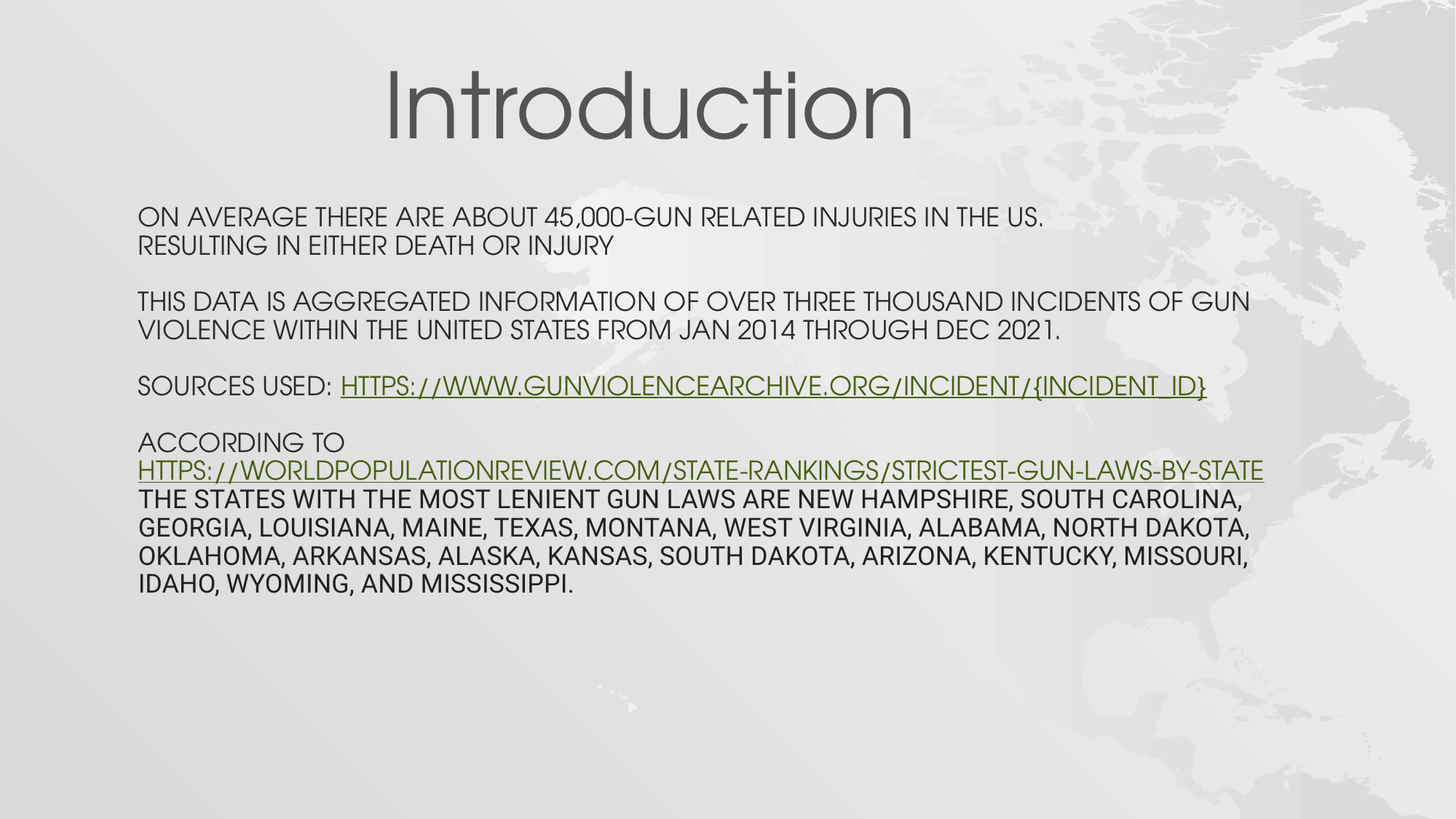

Introduction
# On average there are about 45,000-gun related injuries in the US. Resulting in either death or injury This data is Aggregated information of over three thousand incidents of gun violence within the United States from Jan 2014 through Dec 2021. sources used: https://www.gunviolencearchive.org/incident/{incident_id} According to https://worldpopulationreview.com/state-rankings/strictest-gun-laws-by-state The states with the most lenient gun laws are New Hampshire, South Carolina, Georgia, Louisiana, Maine, Texas, Montana, West Virginia, Alabama, North Dakota, Oklahoma, Arkansas, Alaska, Kansas, South Dakota, Arizona, Kentucky, Missouri, Idaho, Wyoming, and Mississippi.